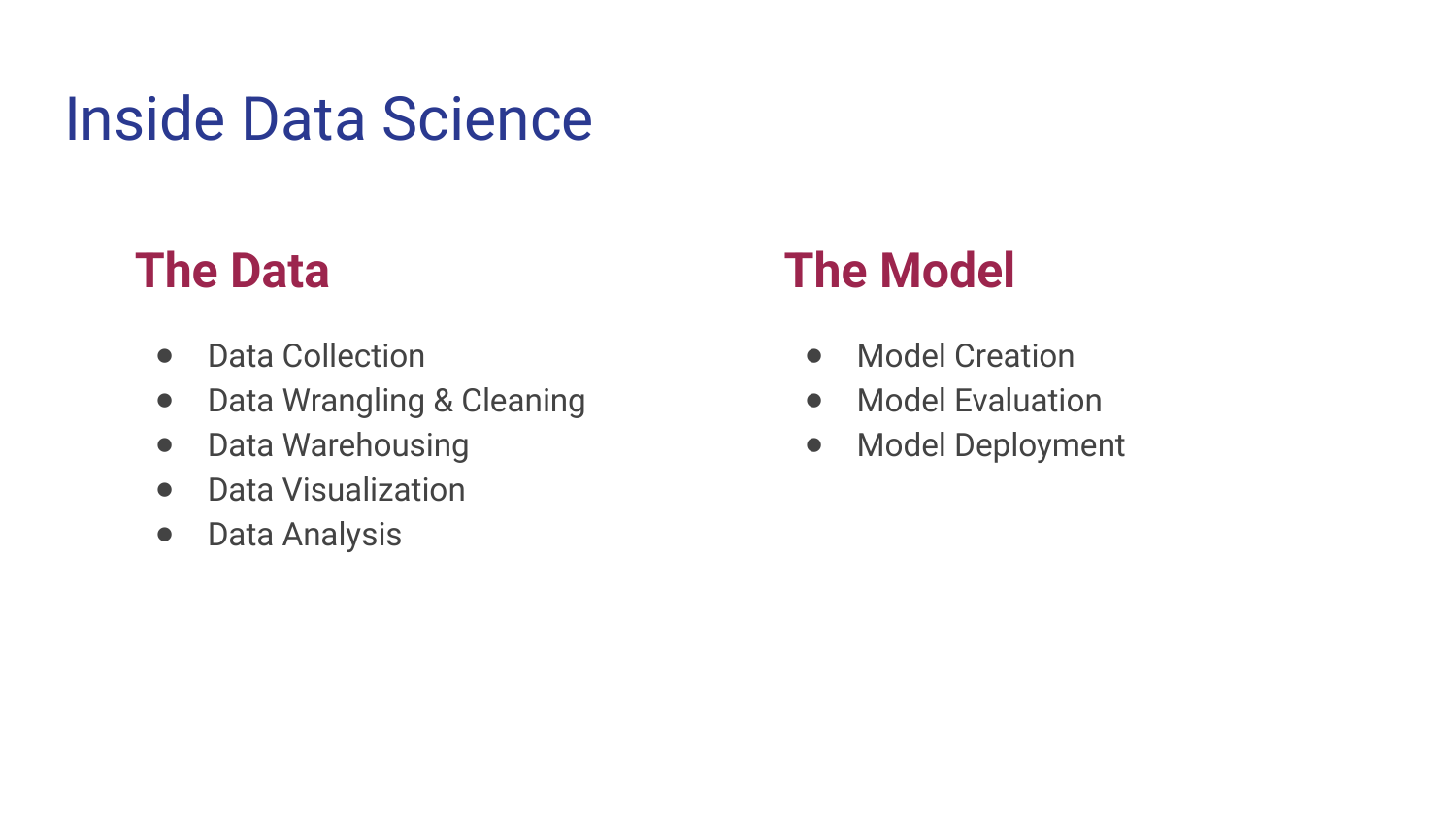

# Inside Data Science
The Data
Data Collection
Data Wrangling & Cleaning
Data Warehousing
Data Visualization
Data Analysis
The Model
Model Creation
Model Evaluation
Model Deployment